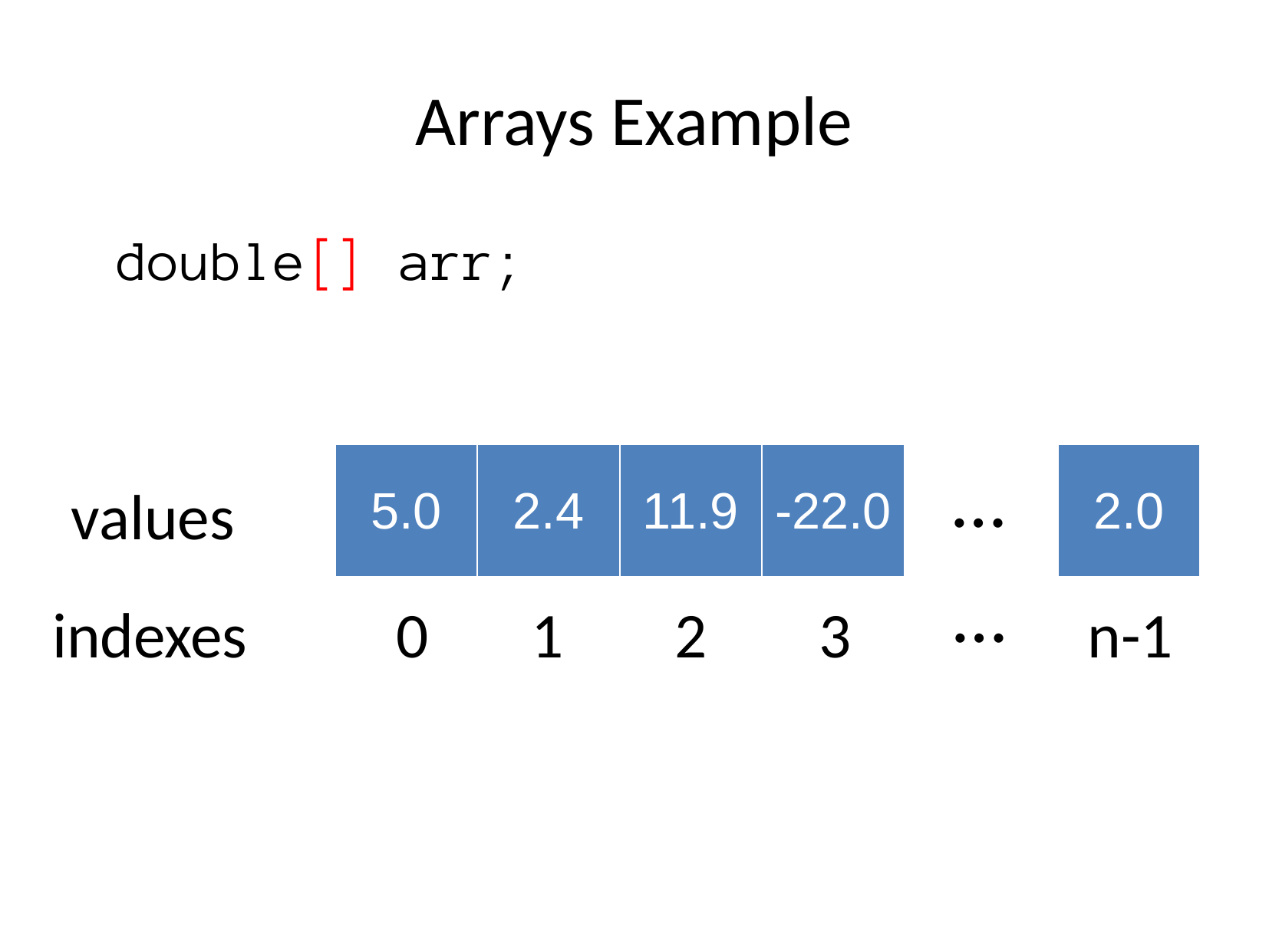

# Arrays Example
	double[] arr;
| 5.0 | 2.4 | 11.9 | -22.0 |
| --- | --- | --- | --- |
| 2.0 |
| --- |
…
values
…
indexes
0
1
2
3
n-1